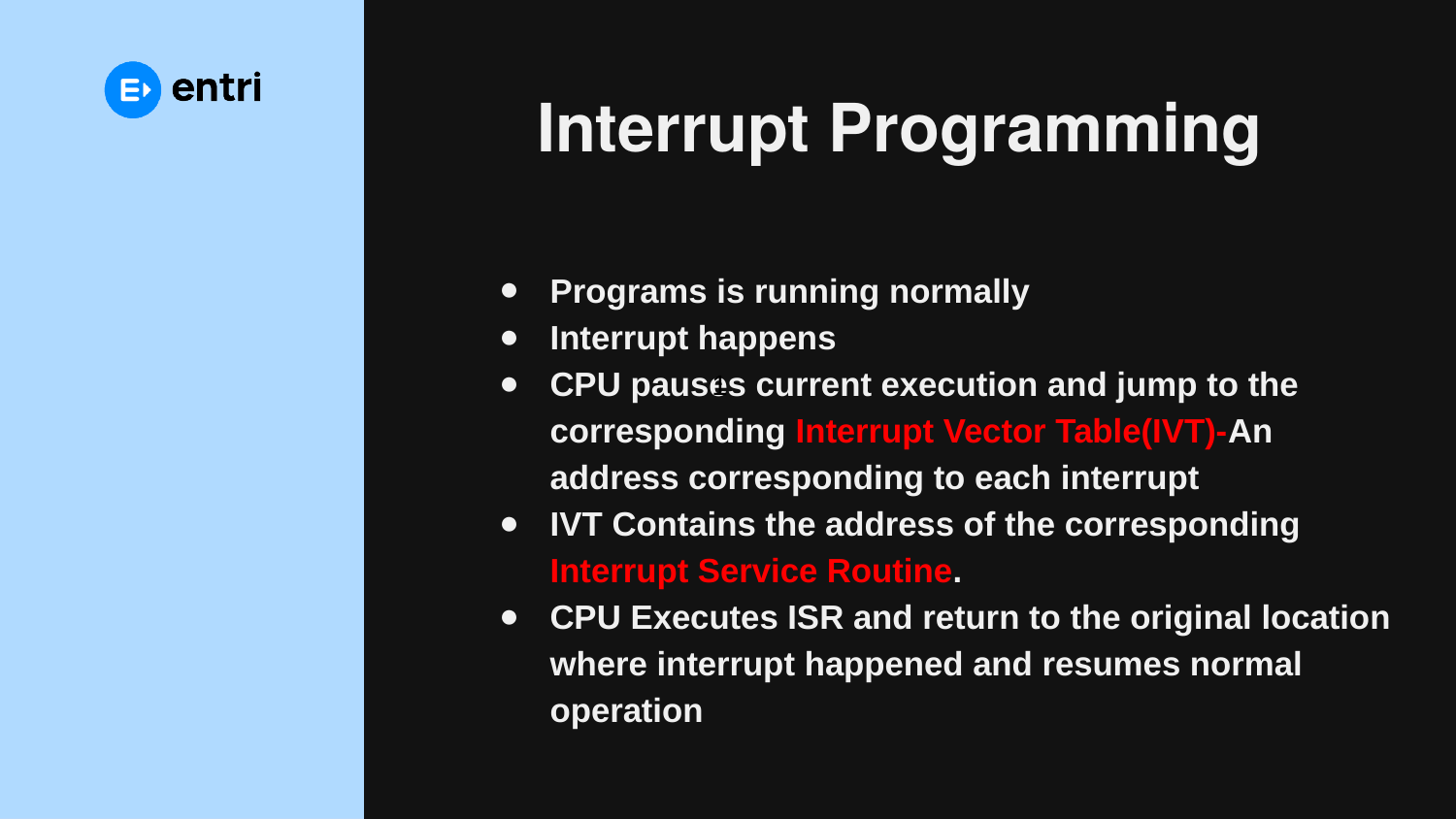

# Interrupt Programming

Programs is running normally
Interrupt happens
CPU pauses current execution and jump to the corresponding Interrupt Vector Table(IVT)-An address corresponding to each interrupt
IVT Contains the address of the corresponding Interrupt Service Routine.
CPU Executes ISR and return to the original location where interrupt happened and resumes normal operation
1